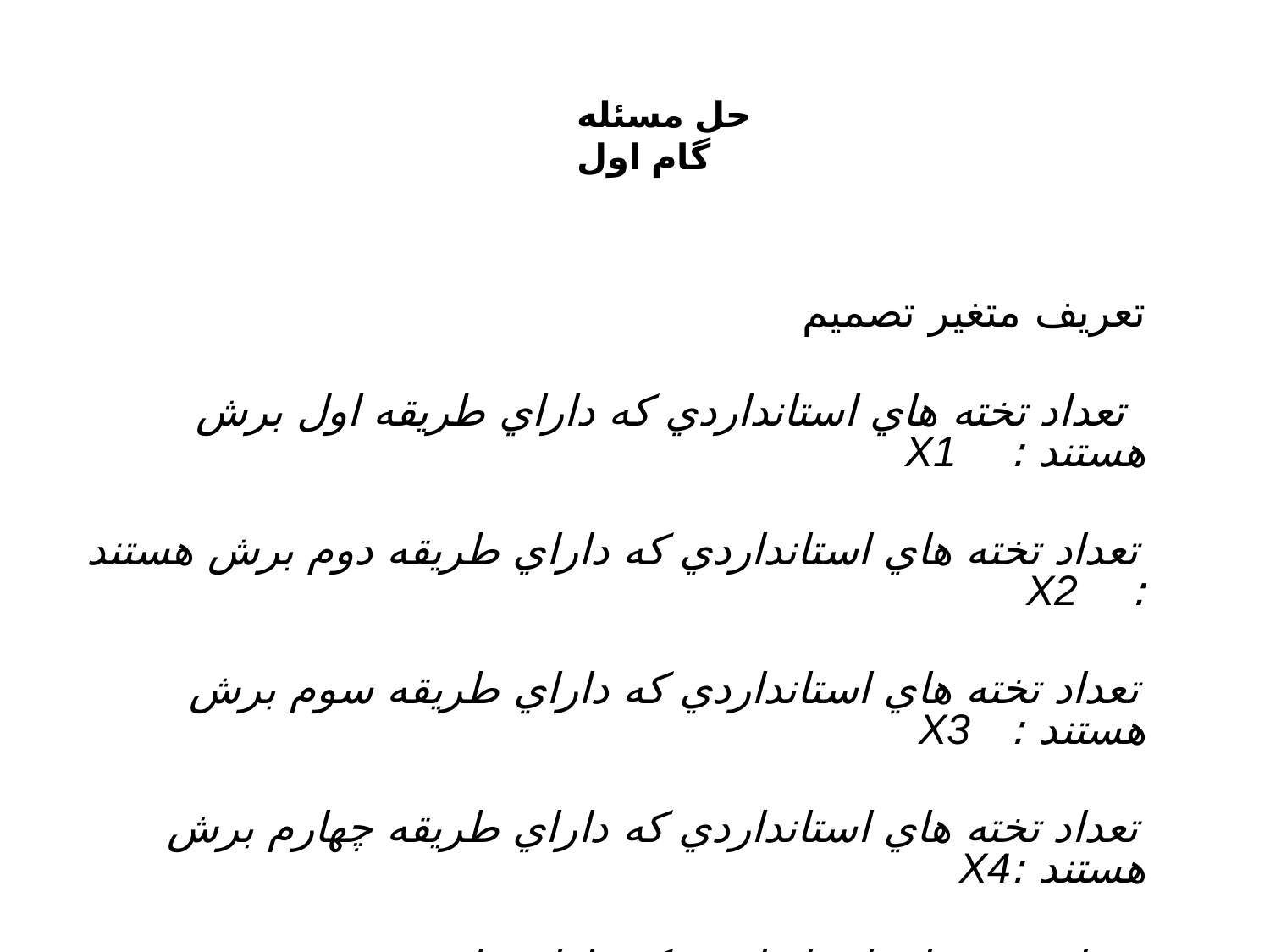

#
حل مسئله
گام اول

   تعريف متغير تصميم

     تعداد تخته هاي استانداردي که داراي طريقه اول برش هستند :    X1

    تعداد تخته هاي استانداردي که داراي طريقه دوم برش هستند :    X2

    تعداد تخته هاي استانداردي که داراي طريقه سوم برش هستند :   X3

    تعداد تخته هاي استانداردي که داراي طريقه چهارم برش هستند :X4

    تعداد تخته هاي استانداردي که داراي طريقه پنجم برش هستند  X5  :